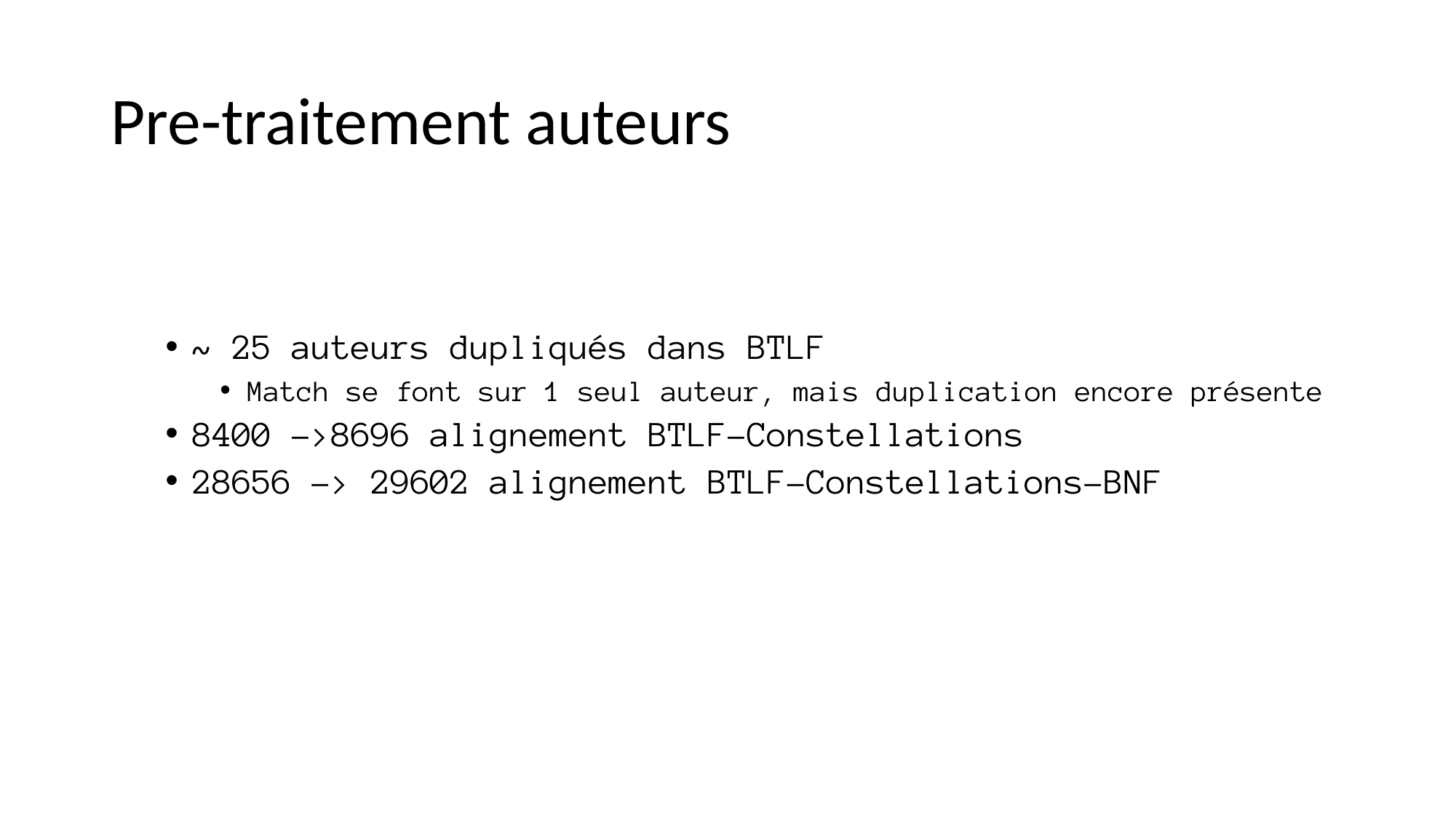

# Pre-traitement auteurs

~ 25 auteurs dupliqués dans BTLF
Match se font sur 1 seul auteur, mais duplication encore présente
8400 ->8696 alignement BTLF-Constellations
28656 -> 29602 alignement BTLF-Constellations-BNF